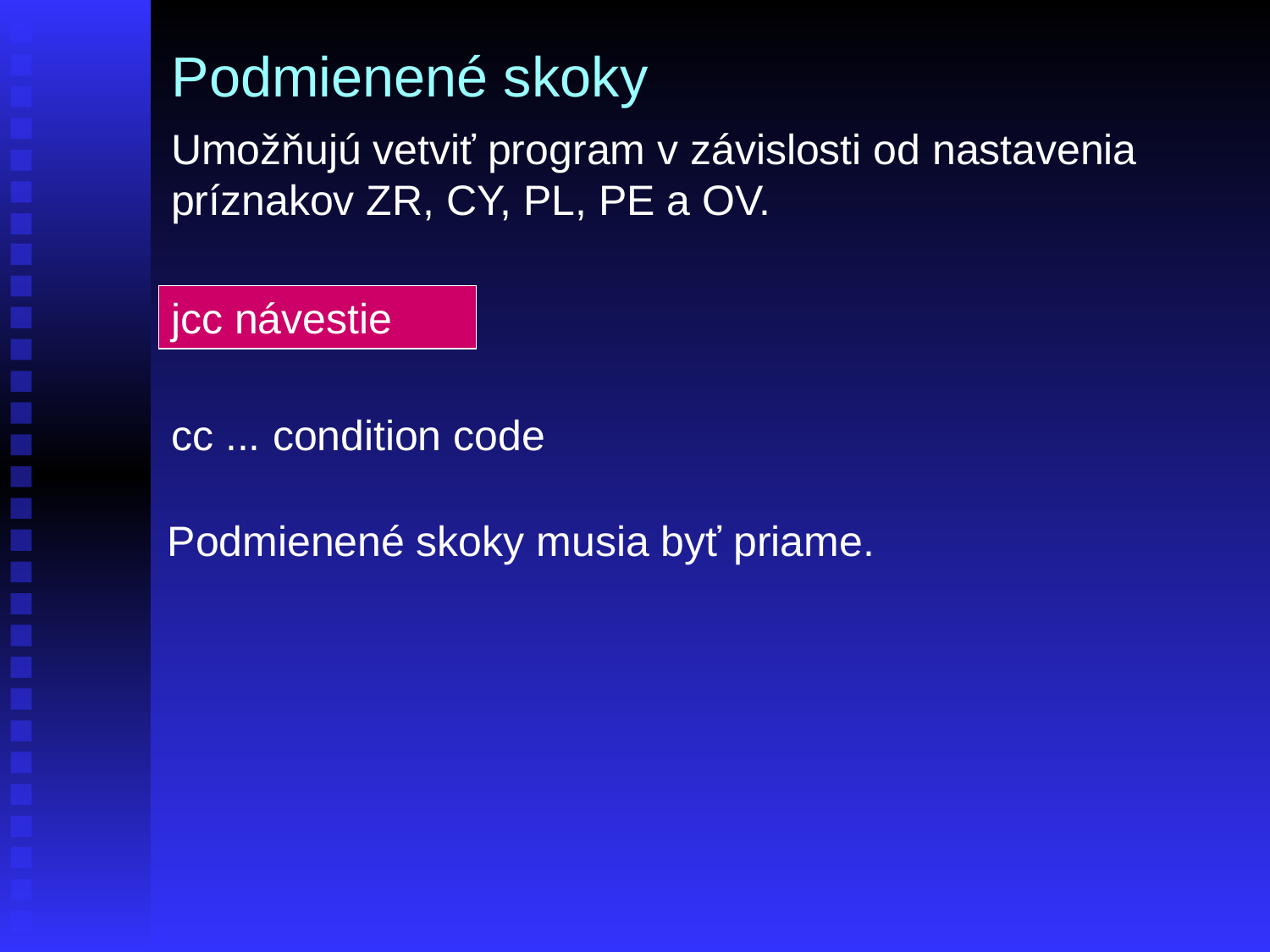

# Podmienené skoky
Umožňujú vetviť program v závislosti od nastavenia príznakov ZR, CY, PL, PE a OV.
jcc návestie
cc ... condition code
Podmienené skoky musia byť priame.